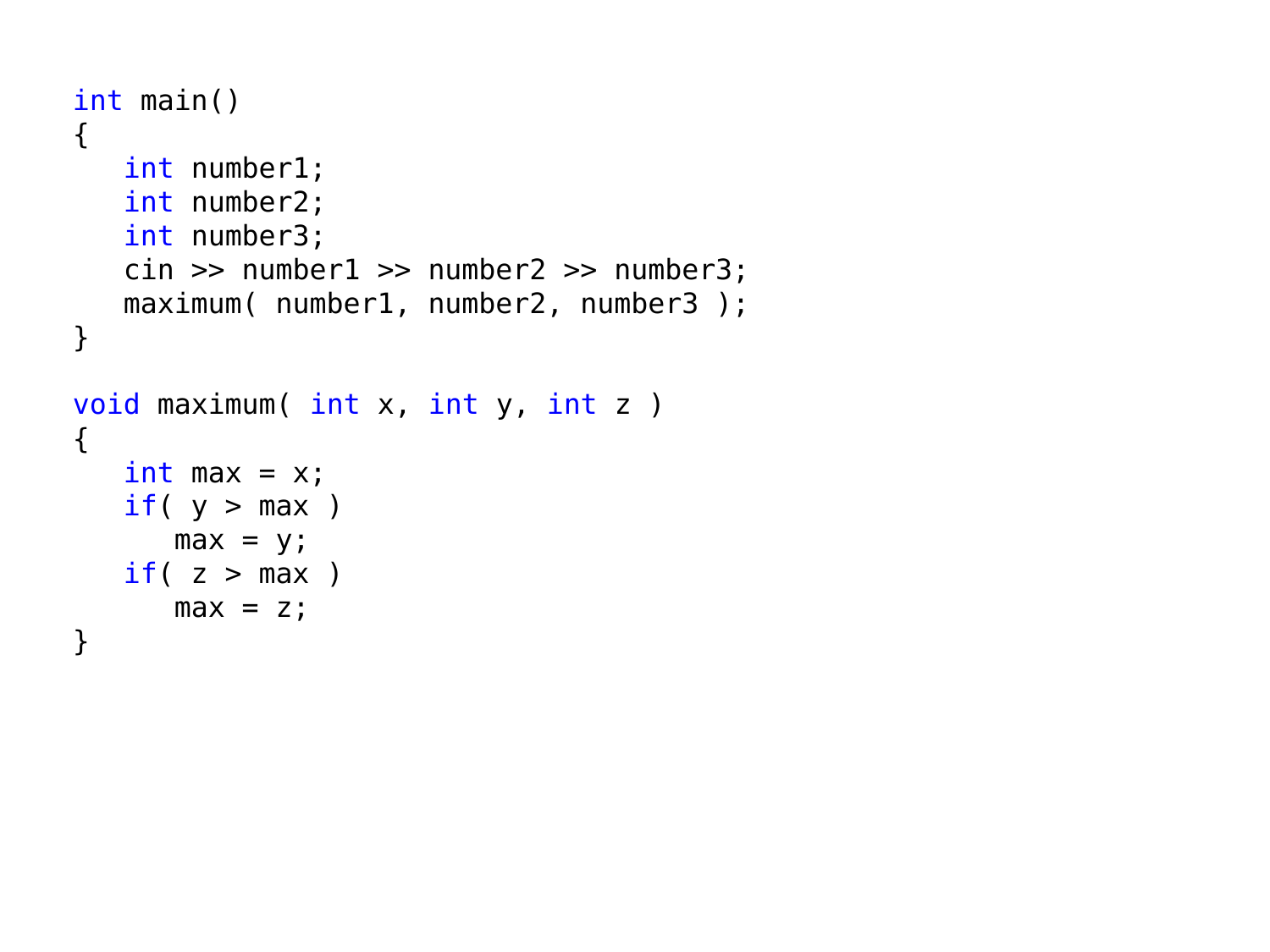

int main()
{
   int number1;
   int number2;
   int number3;
   cin >> number1 >> number2 >> number3;
   maximum( number1, number2, number3 );
}

void maximum( int x, int y, int z )
{
   int max = x;
   if( y > max )
      max = y;
   if( z > max )
      max = z;
}